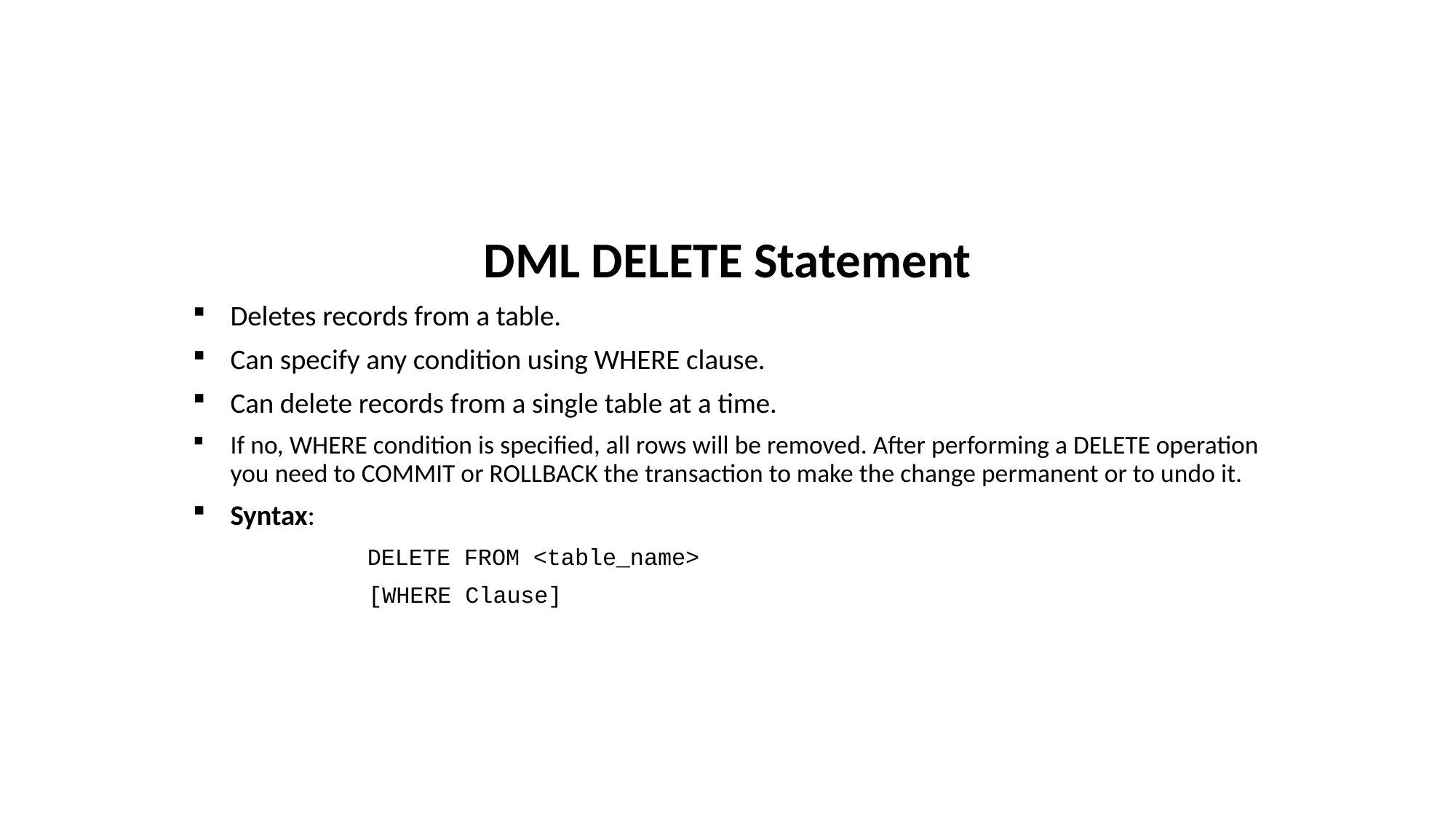

DML DELETE Statement
Deletes records from a table.
Can specify any condition using WHERE clause.
Can delete records from a single table at a time.
If no, WHERE condition is specified, all rows will be removed. After performing a DELETE operation you need to COMMIT or ROLLBACK the transaction to make the change permanent or to undo it.
Syntax:
            DELETE FROM <table_name>
	      [WHERE Clause]